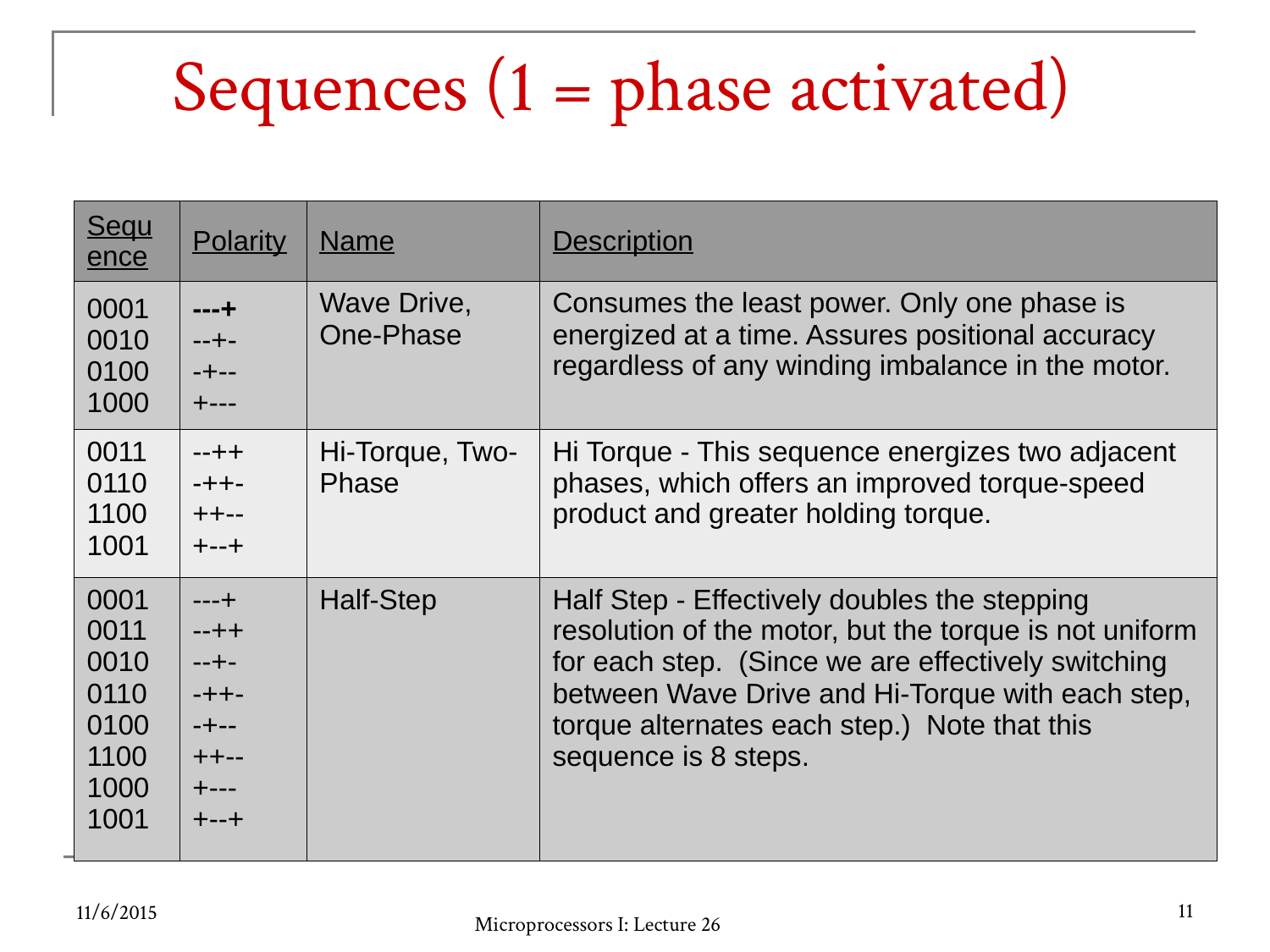

Table of Stepping Sequences
# Sequences (1 = phase activated)
| Sequence | Polarity | Name | Description |
| --- | --- | --- | --- |
| 0001 0010 0100 1000 | ---+ --+- -+-- +--- | Wave Drive, One-Phase | Consumes the least power. Only one phase is energized at a time. Assures positional accuracy regardless of any winding imbalance in the motor. |
| 0011 0110 1100 1001 | --++ -++- ++-- +--+ | Hi-Torque, Two-Phase | Hi Torque - This sequence energizes two adjacent phases, which offers an improved torque-speed product and greater holding torque. |
| 0001 0011 0010 0110 0100 1100 1000 1001 | ---+ --++ --+- -++- -+-- ++-- +--- +--+ | Half-Step | Half Step - Effectively doubles the stepping resolution of the motor, but the torque is not uniform for each step.  (Since we are effectively switching between Wave Drive and Hi-Torque with each step, torque alternates each step.)  Note that this sequence is 8 steps. |

11/6/2015
11
Microprocessors I: Lecture 26